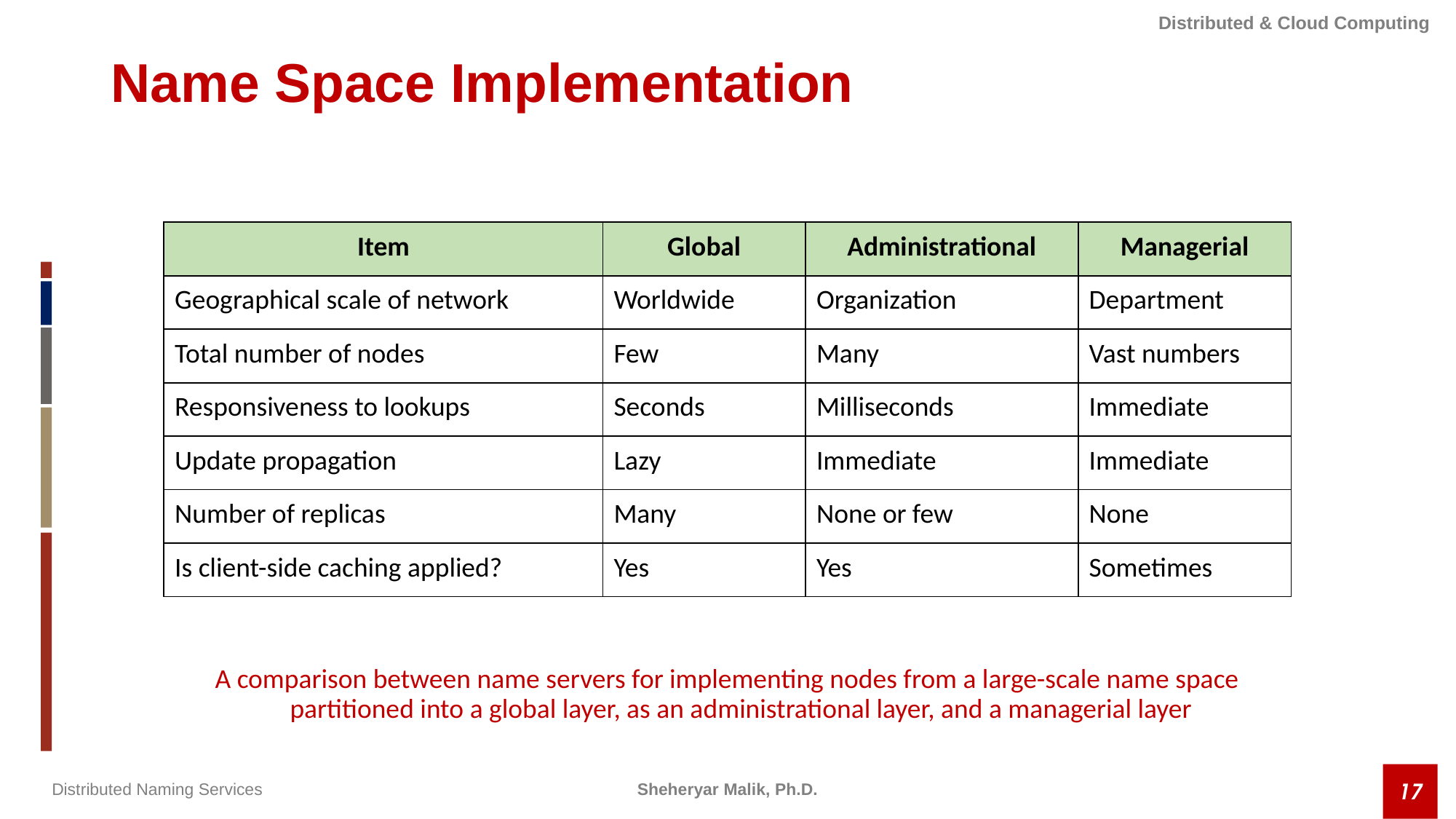

# Name Space Implementation
| Item | Global | Administrational | Managerial |
| --- | --- | --- | --- |
| Geographical scale of network | Worldwide | Organization | Department |
| Total number of nodes | Few | Many | Vast numbers |
| Responsiveness to lookups | Seconds | Milliseconds | Immediate |
| Update propagation | Lazy | Immediate | Immediate |
| Number of replicas | Many | None or few | None |
| Is client-side caching applied? | Yes | Yes | Sometimes |
A comparison between name servers for implementing nodes from a large-scale name space partitioned into a global layer, as an administrational layer, and a managerial layer